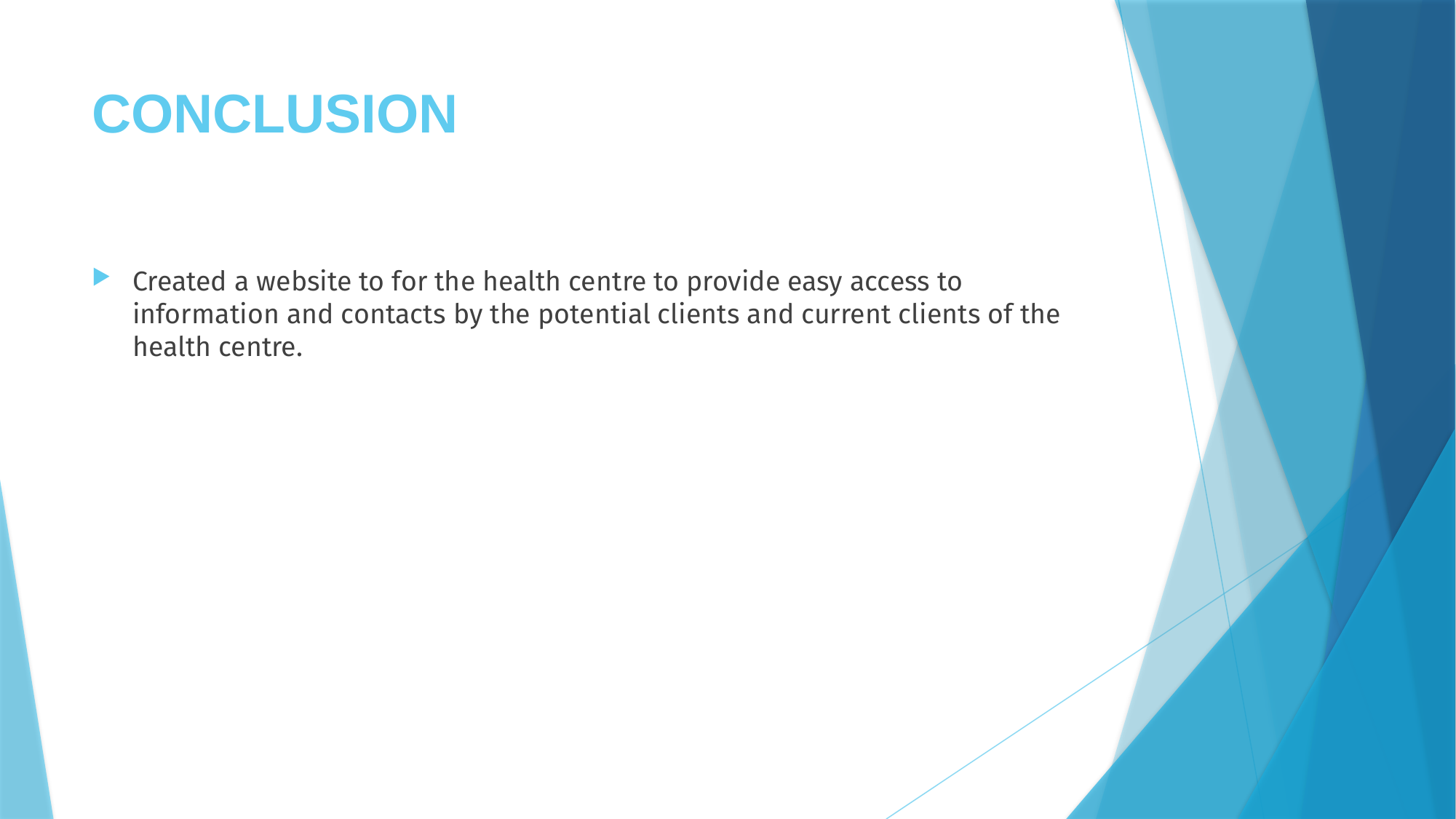

# CONCLUSION
Created a website to for the health centre to provide easy access to information and contacts by the potential clients and current clients of the health centre.